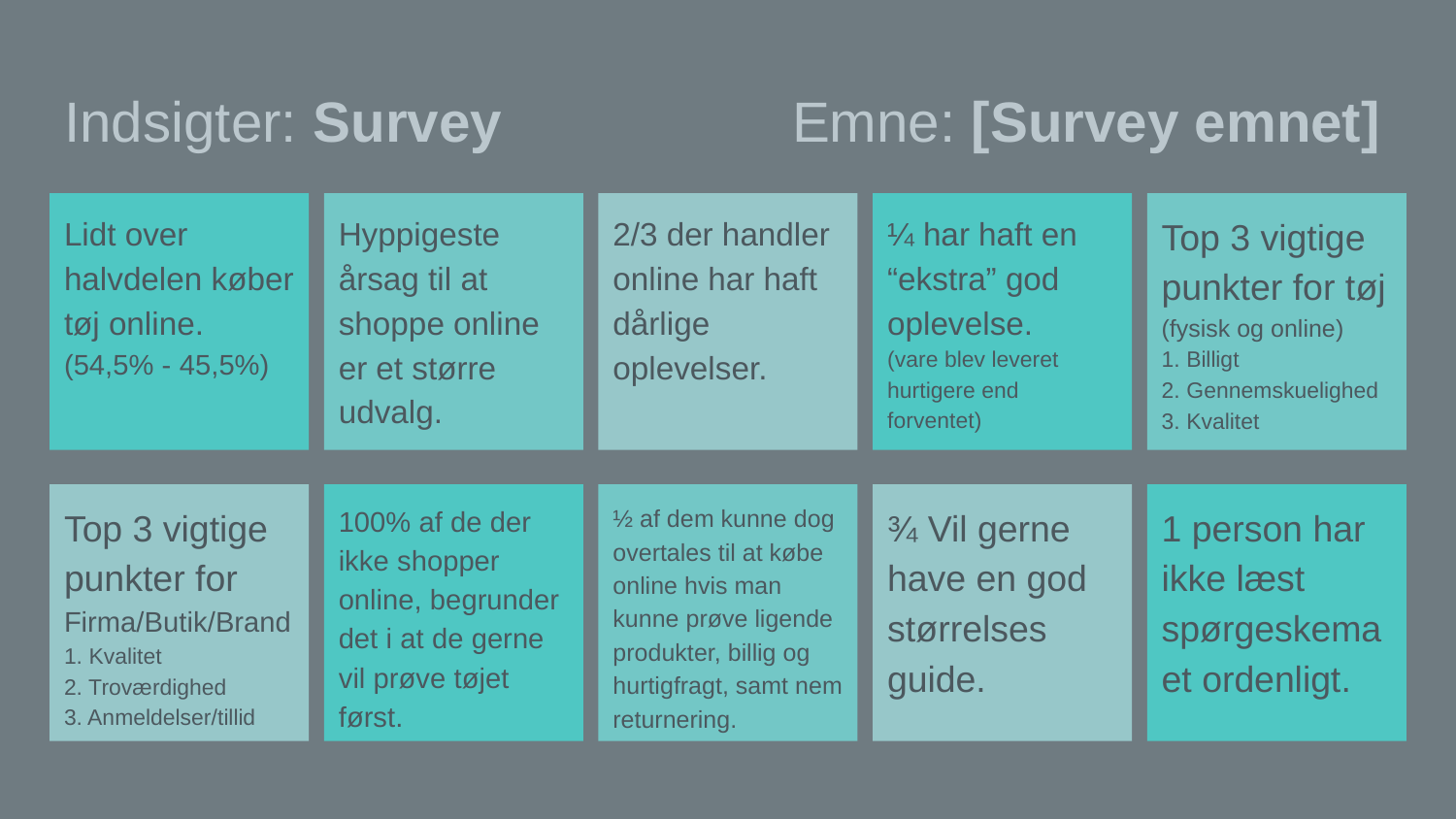

# Indsigter: Survey		Emne: [Survey emnet]
Lidt over halvdelen køber tøj online.
(54,5% - 45,5%)
Hyppigeste årsag til at shoppe online er et større udvalg.
2/3 der handler online har haft dårlige oplevelser.
¼ har haft en “ekstra” god oplevelse.
(vare blev leveret hurtigere end forventet)
Top 3 vigtige punkter for tøj (fysisk og online)
1. Billigt
2. Gennemskuelighed
3. Kvalitet
Top 3 vigtige punkter for Firma/Butik/Brand
1. Kvalitet
2. Troværdighed
3. Anmeldelser/tillid

100% af de der ikke shopper online, begrunder det i at de gerne vil prøve tøjet først.
½ af dem kunne dog overtales til at købe online hvis man kunne prøve ligende produkter, billig og hurtigfragt, samt nem returnering.
¾ Vil gerne have en god størrelses guide.
1 person har ikke læst spørgeskemaet ordenligt.